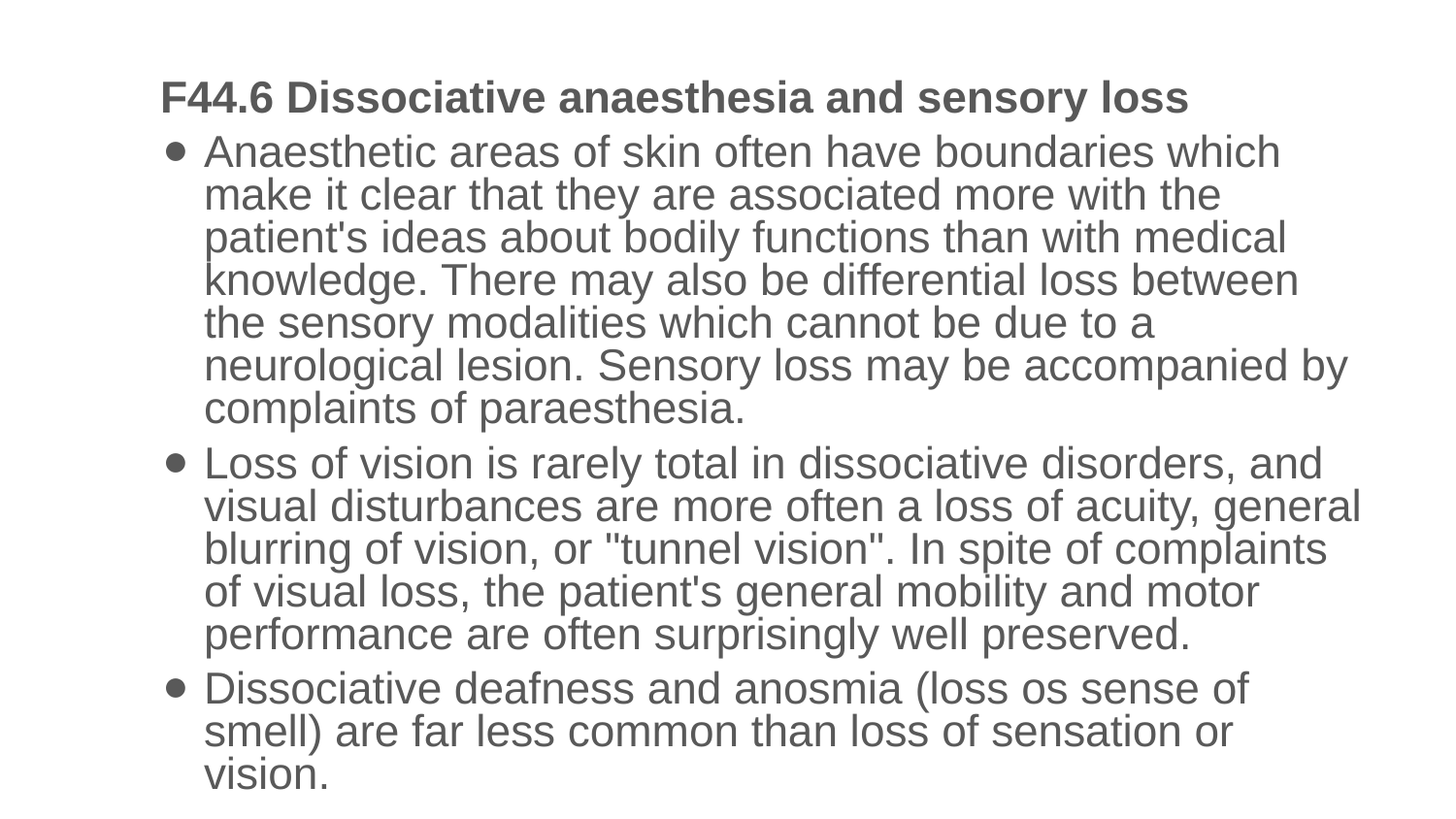

F44.6 Dissociative anaesthesia and sensory loss
Anaesthetic areas of skin often have boundaries which make it clear that they are associated more with the patient's ideas about bodily functions than with medical knowledge. There may also be differential loss between the sensory modalities which cannot be due to a neurological lesion. Sensory loss may be accompanied by complaints of paraesthesia.
Loss of vision is rarely total in dissociative disorders, and visual disturbances are more often a loss of acuity, general blurring of vision, or "tunnel vision". In spite of complaints of visual loss, the patient's general mobility and motor performance are often surprisingly well preserved.
Dissociative deafness and anosmia (loss os sense of smell) are far less common than loss of sensation or vision.